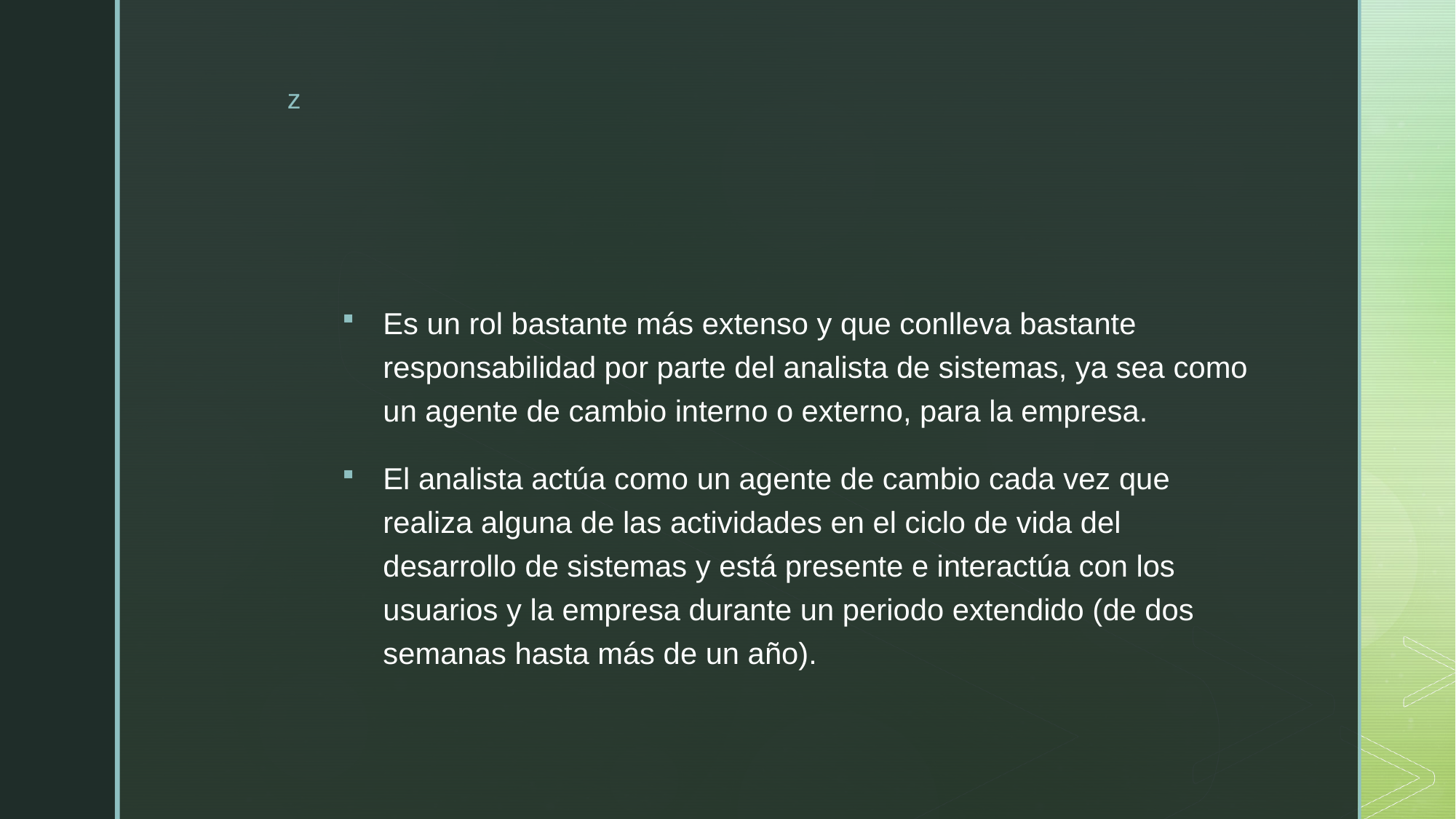

#
Es un rol bastante más extenso y que conlleva bastante responsabilidad por parte del analista de sistemas, ya sea como un agente de cambio interno o externo, para la empresa.
El analista actúa como un agente de cambio cada vez que realiza alguna de las actividades en el ciclo de vida del desarrollo de sistemas y está presente e interactúa con los usuarios y la empresa durante un periodo extendido (de dos semanas hasta más de un año).